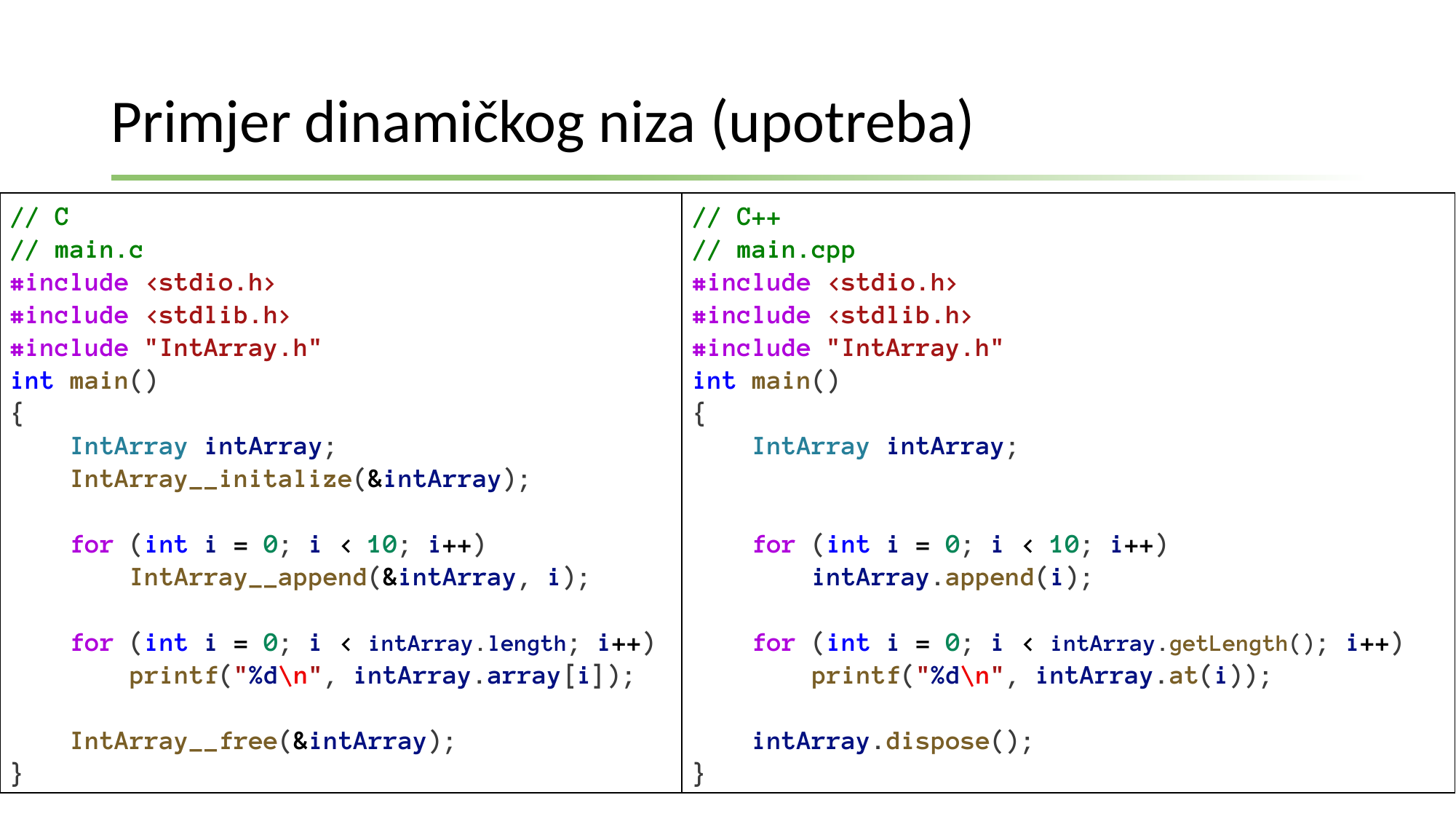

# Primjer dinamičkog niza (upotreba)
// C++
// main.cpp
#include <stdio.h>
#include <stdlib.h>
#include "IntArray.h"
int main()
{
    IntArray intArray;

    for (int i = 0; i < 10; i++)
        intArray.append(i);

    for (int i = 0; i < intArray.getLength(); i++)
        printf("%d\n", intArray.at(i));

    intArray.dispose();
}

// C
// main.c
#include <stdio.h>
#include <stdlib.h>
#include "IntArray.h"
int main()
{
    IntArray intArray;
    IntArray__initalize(&intArray);
    for (int i = 0; i < 10; i++)
        IntArray__append(&intArray, i);
    for (int i = 0; i < intArray.length; i++)
        printf("%d\n", intArray.array[i]);
    IntArray__free(&intArray);
}